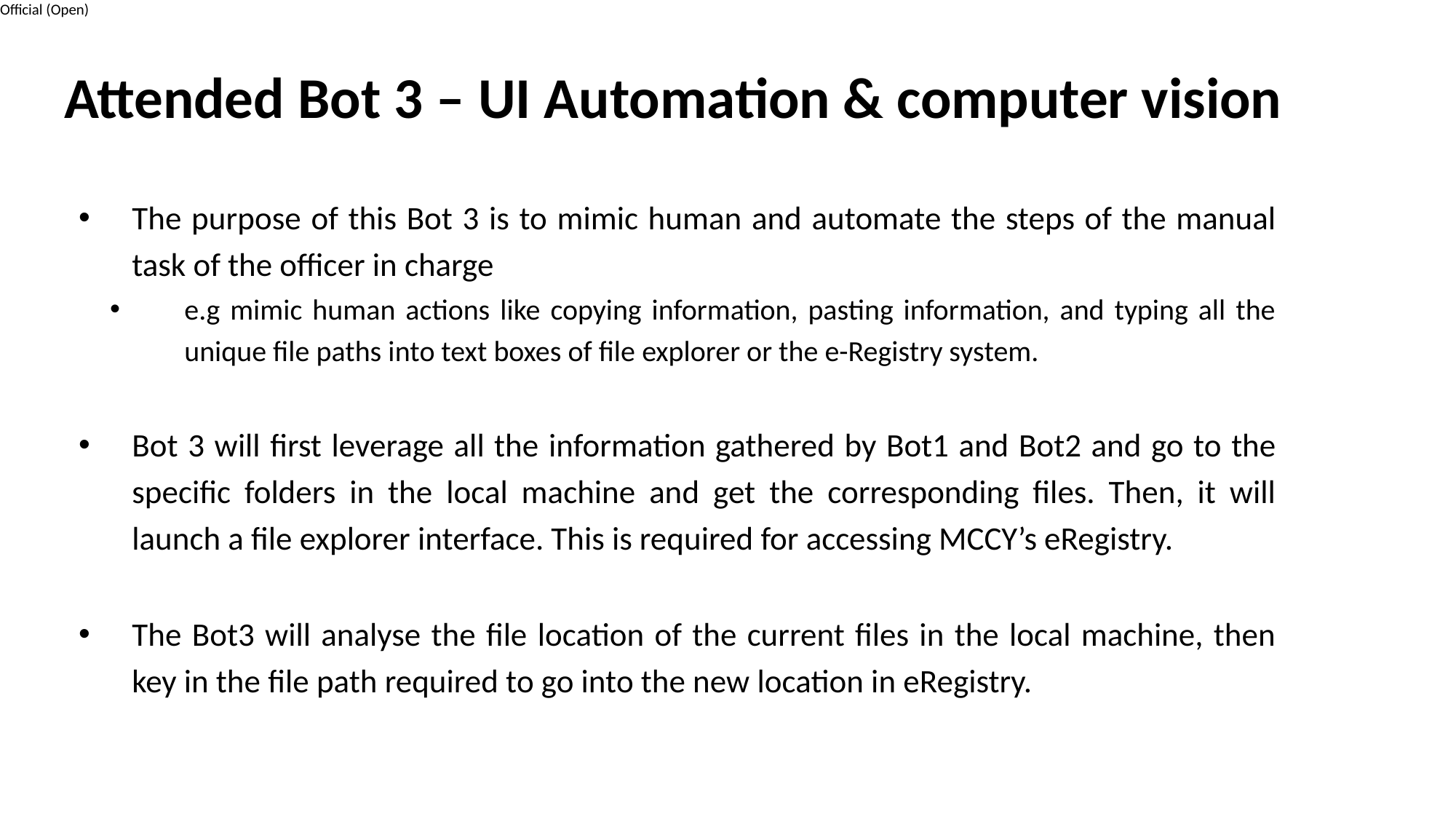

# Attended Bot 3 – UI Automation & computer vision

The purpose of this Bot 3 is to mimic human and automate the steps of the manual task of the officer in charge
e.g mimic human actions like copying information, pasting information, and typing all the unique file paths into text boxes of file explorer or the e-Registry system.

Bot 3 will first leverage all the information gathered by Bot1 and Bot2 and go to the specific folders in the local machine and get the corresponding files. Then, it will launch a file explorer interface. This is required for accessing MCCY’s eRegistry.

The Bot3 will analyse the file location of the current files in the local machine, then key in the file path required to go into the new location in eRegistry.